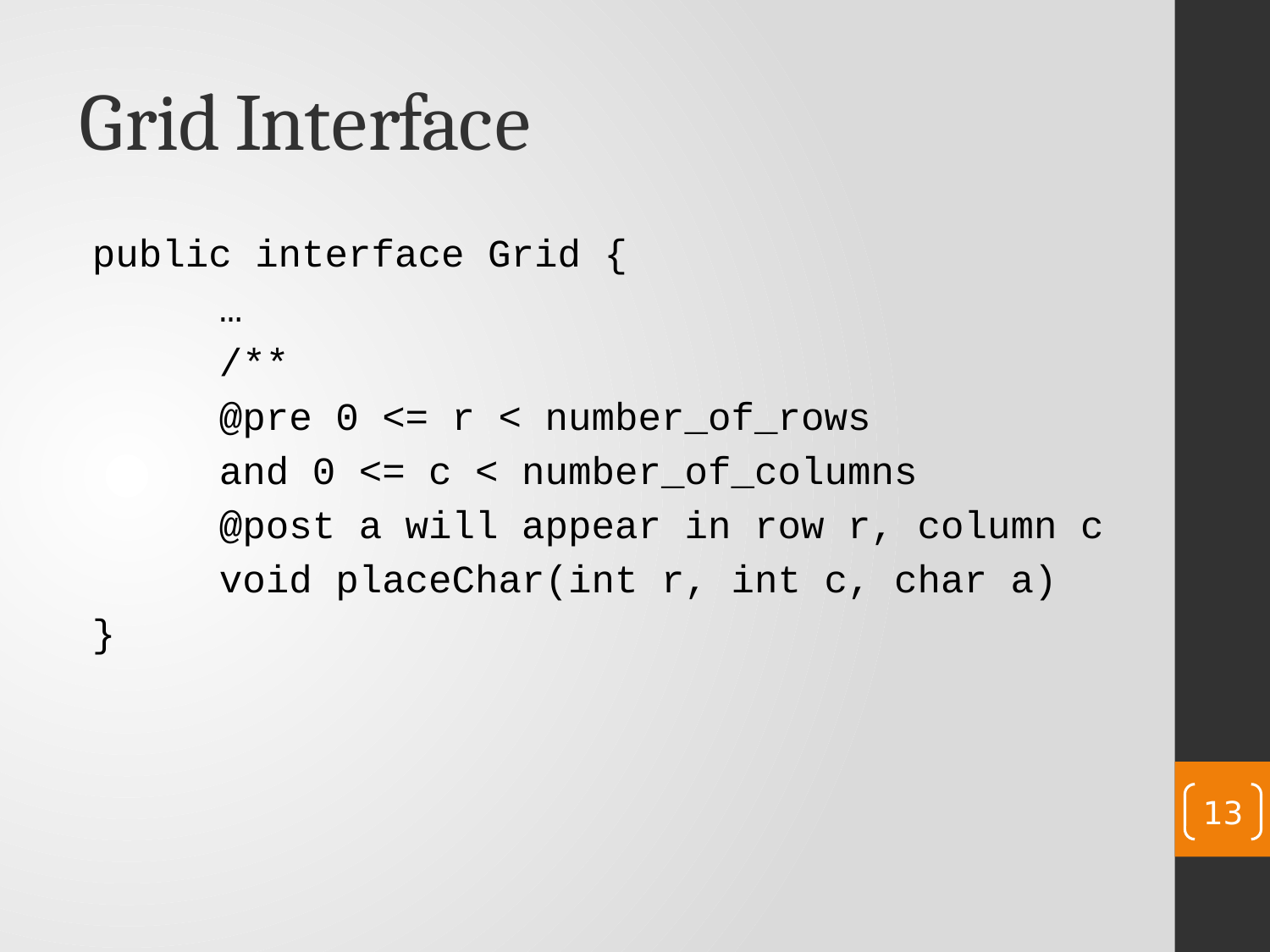

# Grid Interface
public interface Grid {
	…
	/**
	@pre 0 <= r < number_of_rows
	and 0 <= c < number_of_columns
	@post a will appear in row r, column c
	void placeChar(int r, int c, char a)
}
13